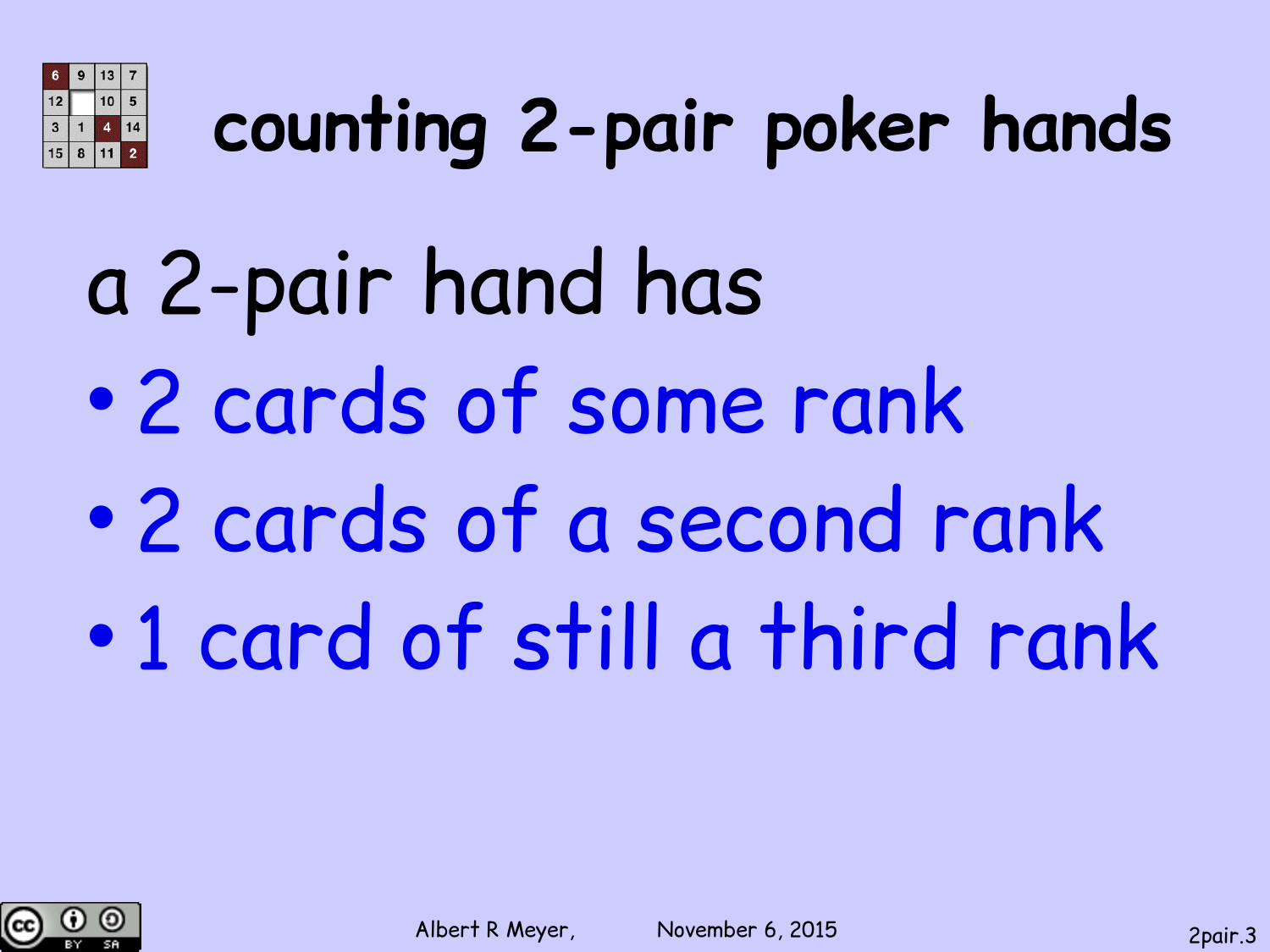

# counting 2-pair poker hands
a 2-pair hand has
2 cards of some rank
2 cards of a second rank
1 card of still a third rank
2pair.3